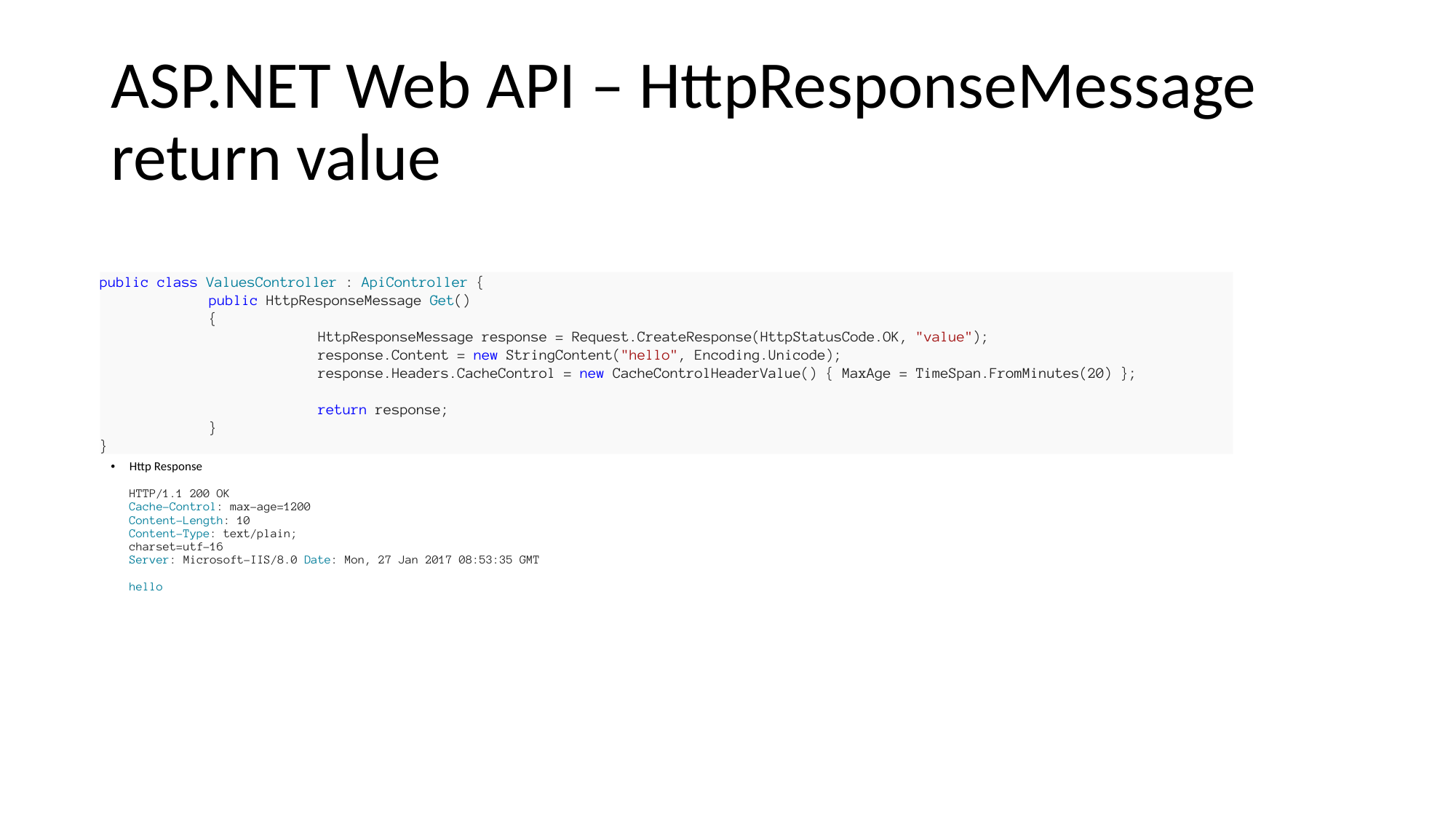

# ASP.NET Web API – HttpResponseMessage return value
public class ValuesController : ApiController {
	public HttpResponseMessage Get()
	{
		HttpResponseMessage response = Request.CreateResponse(HttpStatusCode.OK, "value"); 				response.Content = new StringContent("hello", Encoding.Unicode);
		response.Headers.CacheControl = new CacheControlHeaderValue() { MaxAge = TimeSpan.FromMinutes(20) };

		return response;
	}
}
Http Response
HTTP/1.1 200 OK
Cache-Control: max-age=1200
Content-Length: 10
Content-Type: text/plain;
charset=utf-16
Server: Microsoft-IIS/8.0 Date: Mon, 27 Jan 2017 08:53:35 GMT
hello